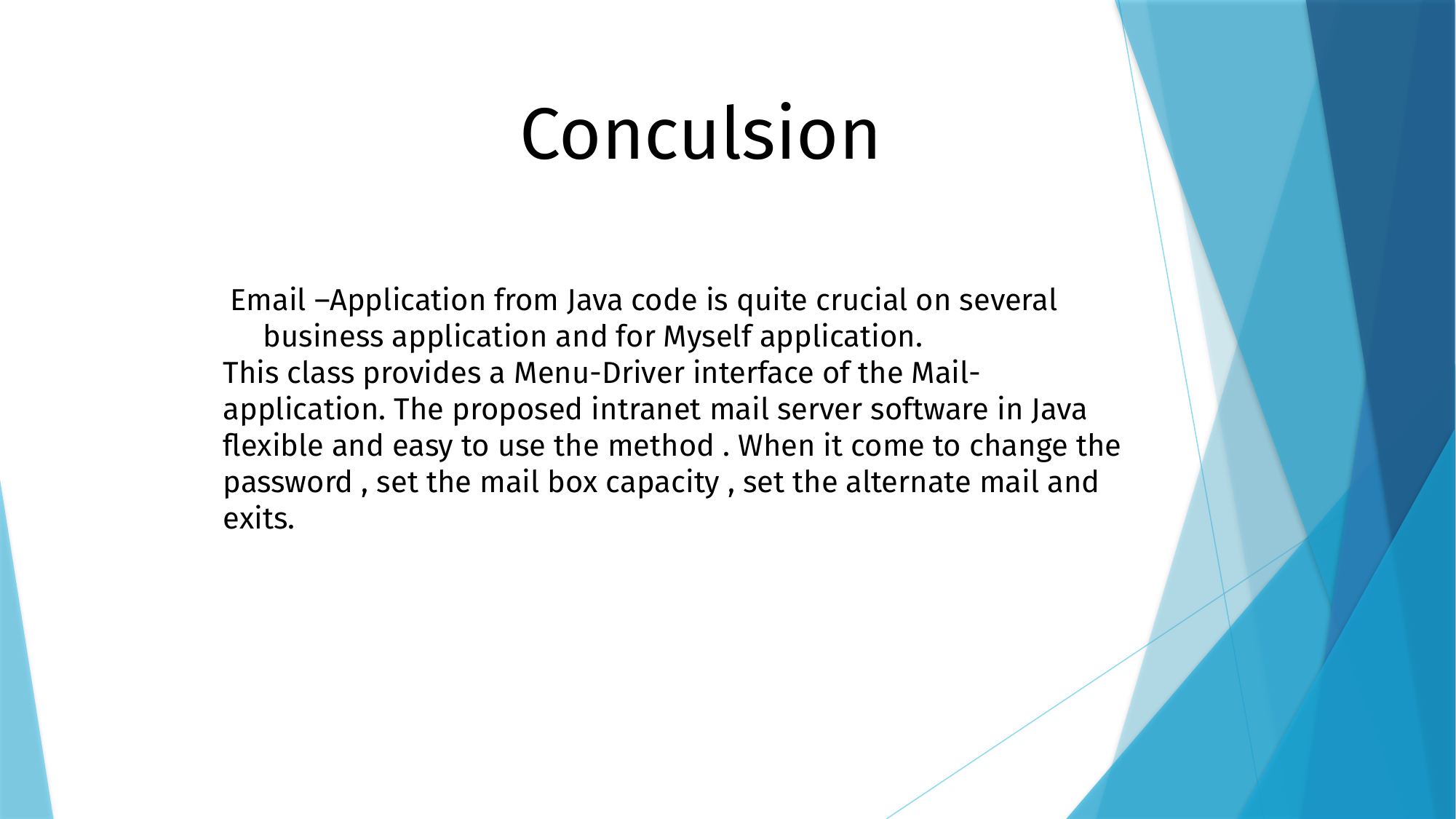

Conculsion

 Email –Application from Java code is quite crucial on several               business application and for Myself application.                         This class provides a Menu-Driver interface of the Mail-application. The proposed intranet mail server software in Java flexible and easy to use the method . When it come to change the password , set the mail box capacity , set the alternate mail and exits.